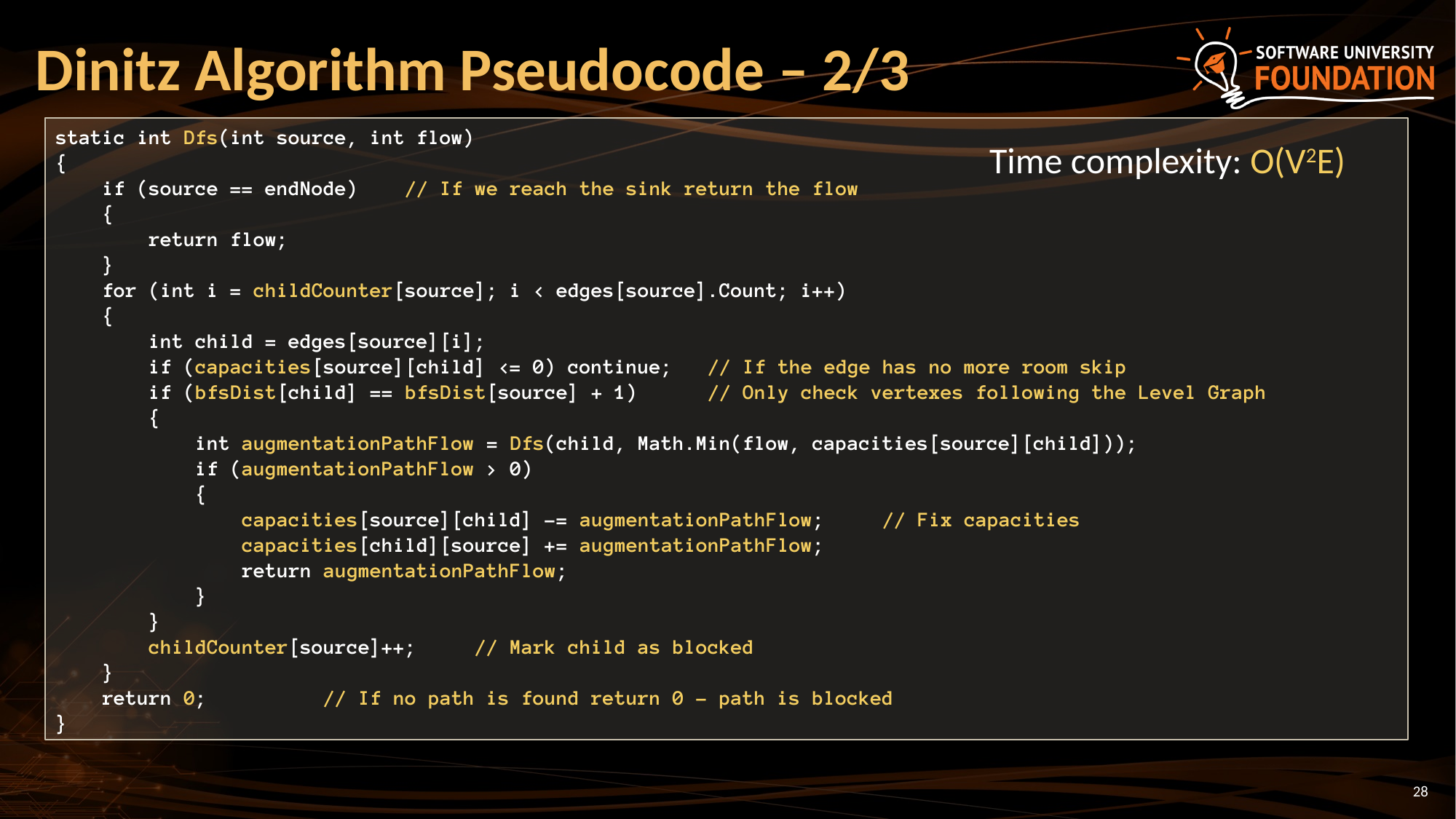

# Dinitz Algorithm Pseudocode – 2/3
static int Dfs(int source, int flow)
{
    if (source == endNode)    // If we reach the sink return the flow
    {
        return flow;
    }
    for (int i = childCounter[source]; i < edges[source].Count; i++)
    {
        int child = edges[source][i];
        if (capacities[source][child] <= 0) continue;   // If the edge has no more room skip
        if (bfsDist[child] == bfsDist[source] + 1)      // Only check vertexes following the Level Graph
        {
            int augmentationPathFlow = Dfs(child, Math.Min(flow, capacities[source][child]));
            if (augmentationPathFlow > 0)
            {
                capacities[source][child] -= augmentationPathFlow;     // Fix capacities
                capacities[child][source] += augmentationPathFlow;
                return augmentationPathFlow;
            }
        }
        childCounter[source]++;     // Mark child as blocked
    }
    return 0;          // If no path is found return 0 – path is blocked
}
Time complexity: O(V2E)
28